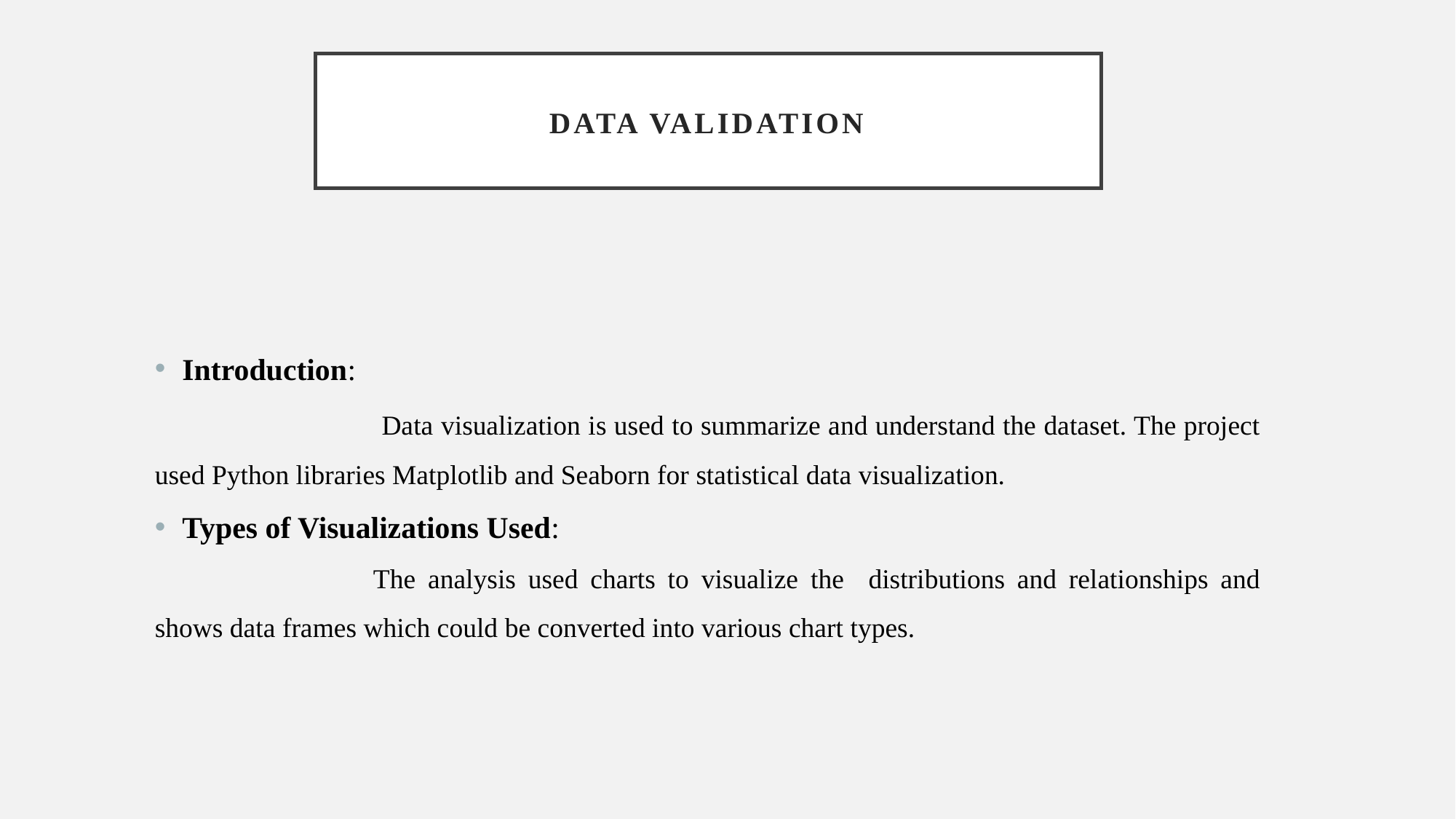

# DATA VALIDATION
Introduction:
		 Data visualization is used to summarize and understand the dataset. The project used Python libraries Matplotlib and Seaborn for statistical data visualization.
Types of Visualizations Used:
		The analysis used charts to visualize the  distributions and relationships and shows data frames which could be converted into various chart types.